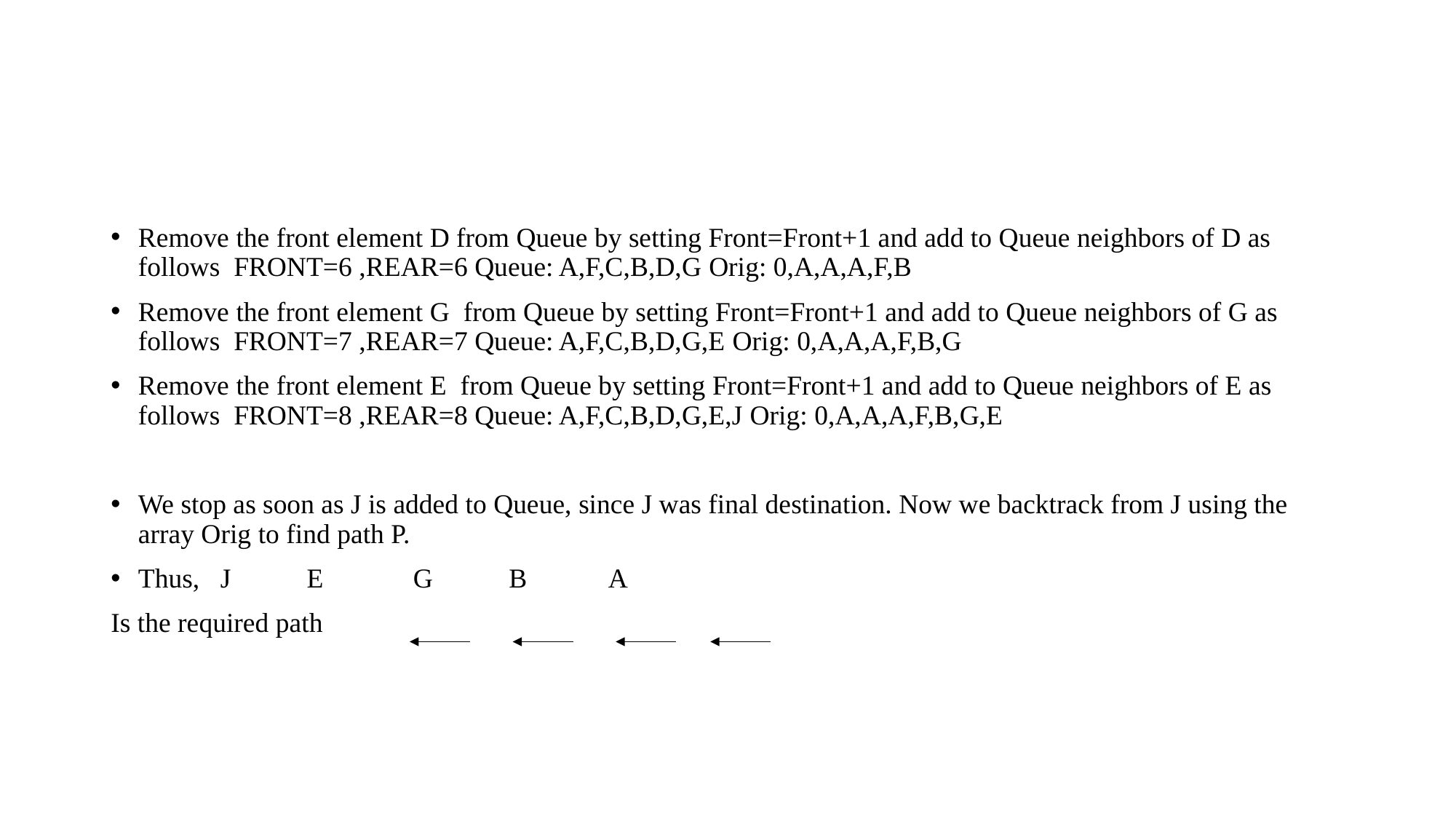

Remove the front element D from Queue by setting Front=Front+1 and add to Queue neighbors of D as follows  FRONT=6 ,REAR=6 Queue: A,F,C,B,D,G Orig: 0,A,A,A,F,B
Remove the front element G  from Queue by setting Front=Front+1 and add to Queue neighbors of G as follows  FRONT=7 ,REAR=7 Queue: A,F,C,B,D,G,E Orig: 0,A,A,A,F,B,G
Remove the front element E  from Queue by setting Front=Front+1 and add to Queue neighbors of E as follows  FRONT=8 ,REAR=8 Queue: A,F,C,B,D,G,E,J Orig: 0,A,A,A,F,B,G,E

We stop as soon as J is added to Queue, since J was final destination. Now we backtrack from J using the array Orig to find path P.
Thus,   J           E             G           B            A
Is the required path